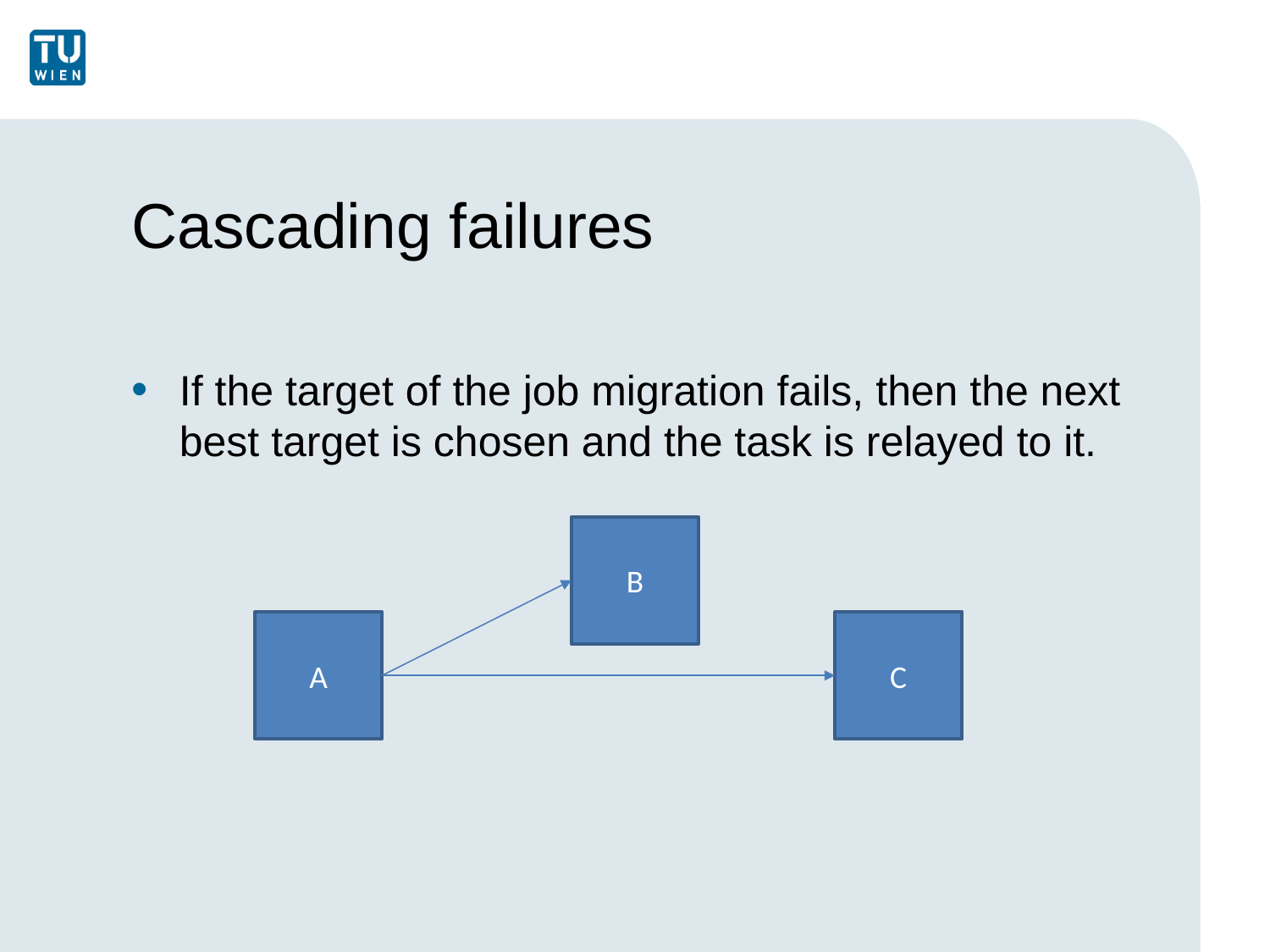

# Cascading failures
If the target of the job migration fails, then the next best target is chosen and the task is relayed to it.

B
A
C